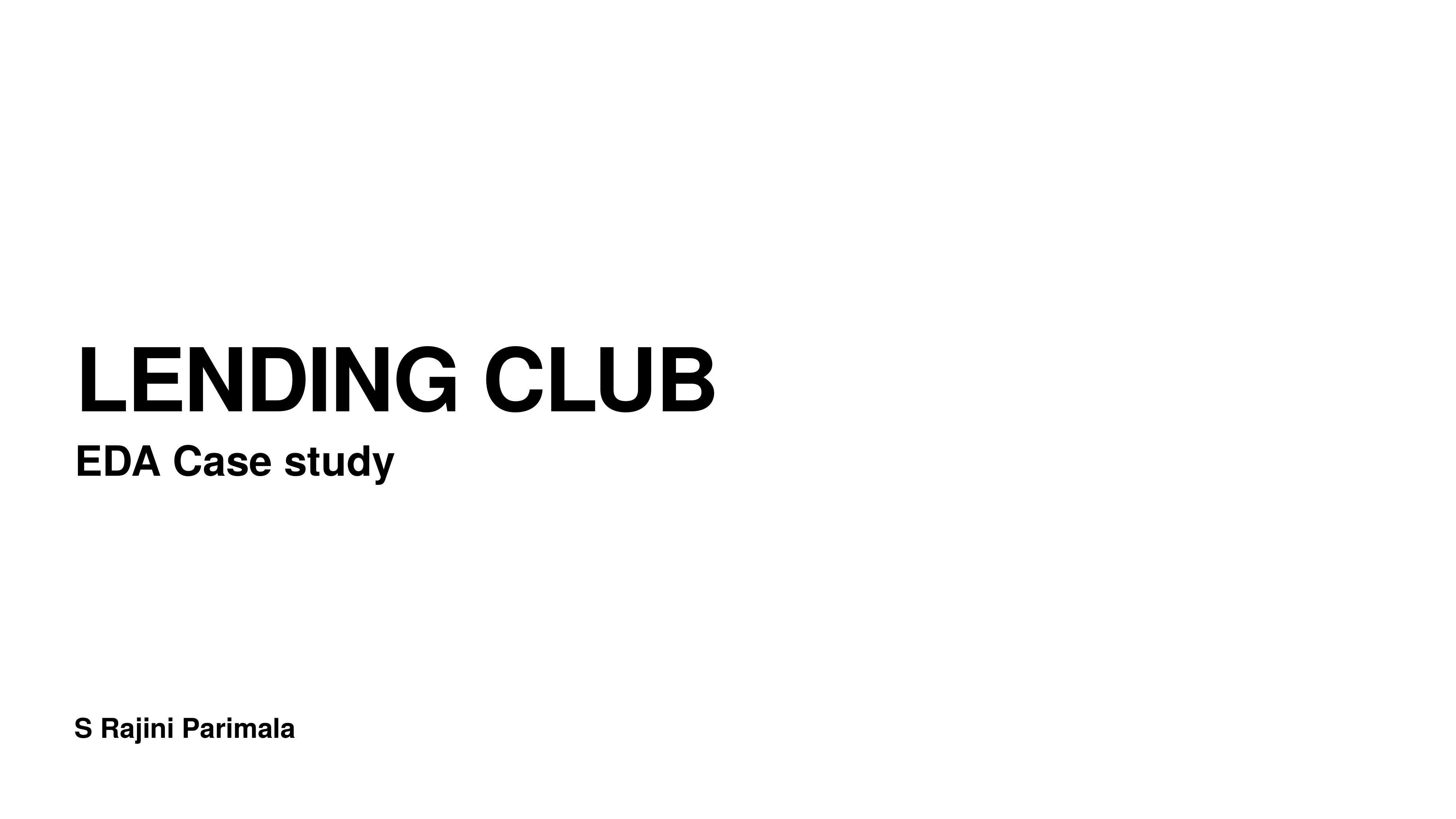

# LENDING CLUB
EDA Case study
S Rajini Parimala